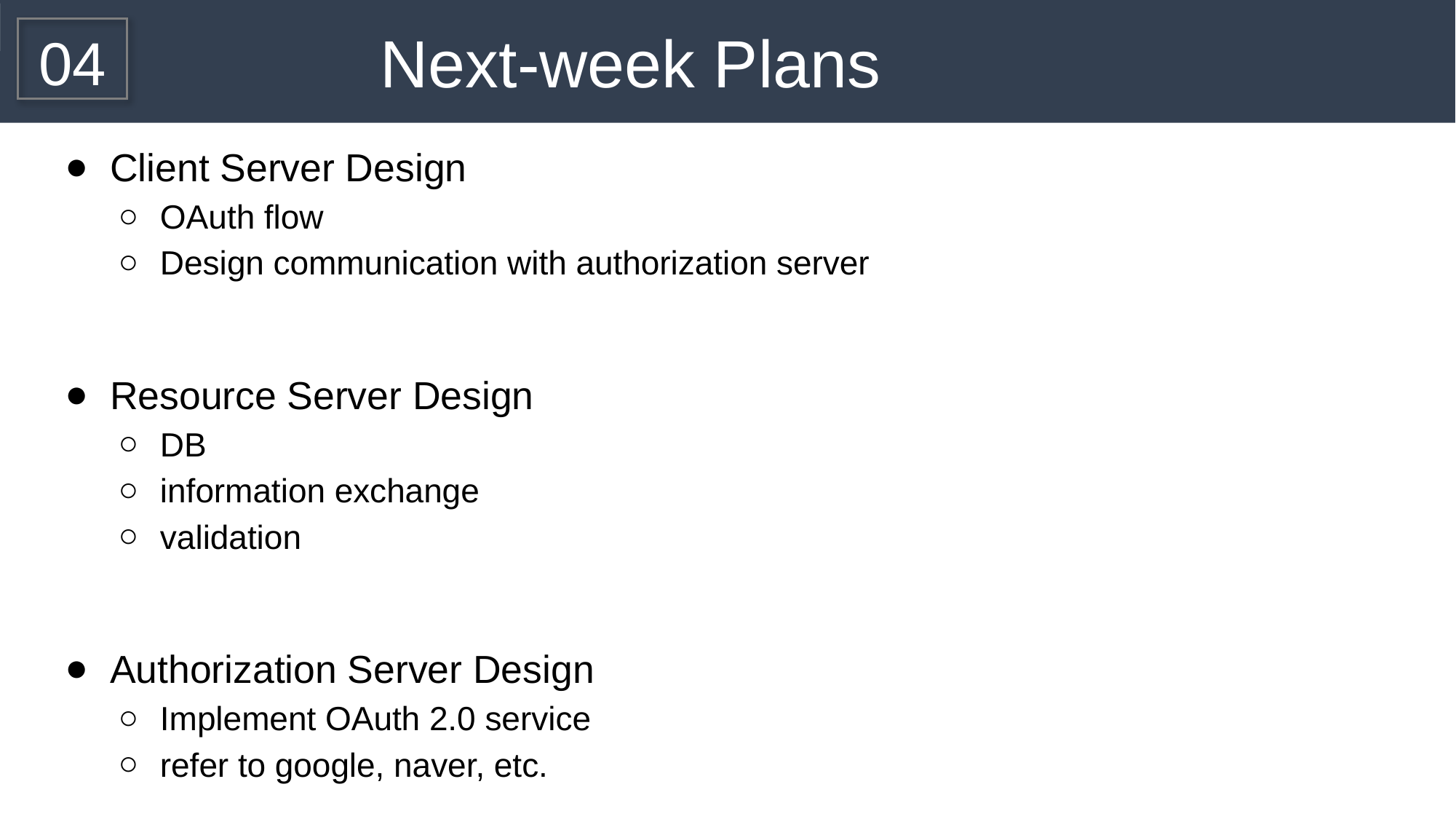

Next-week Plans

04
Client Server Design
OAuth flow
Design communication with authorization server

Resource Server Design
DB
information exchange
validation

Authorization Server Design
Implement OAuth 2.0 service
refer to google, naver, etc.